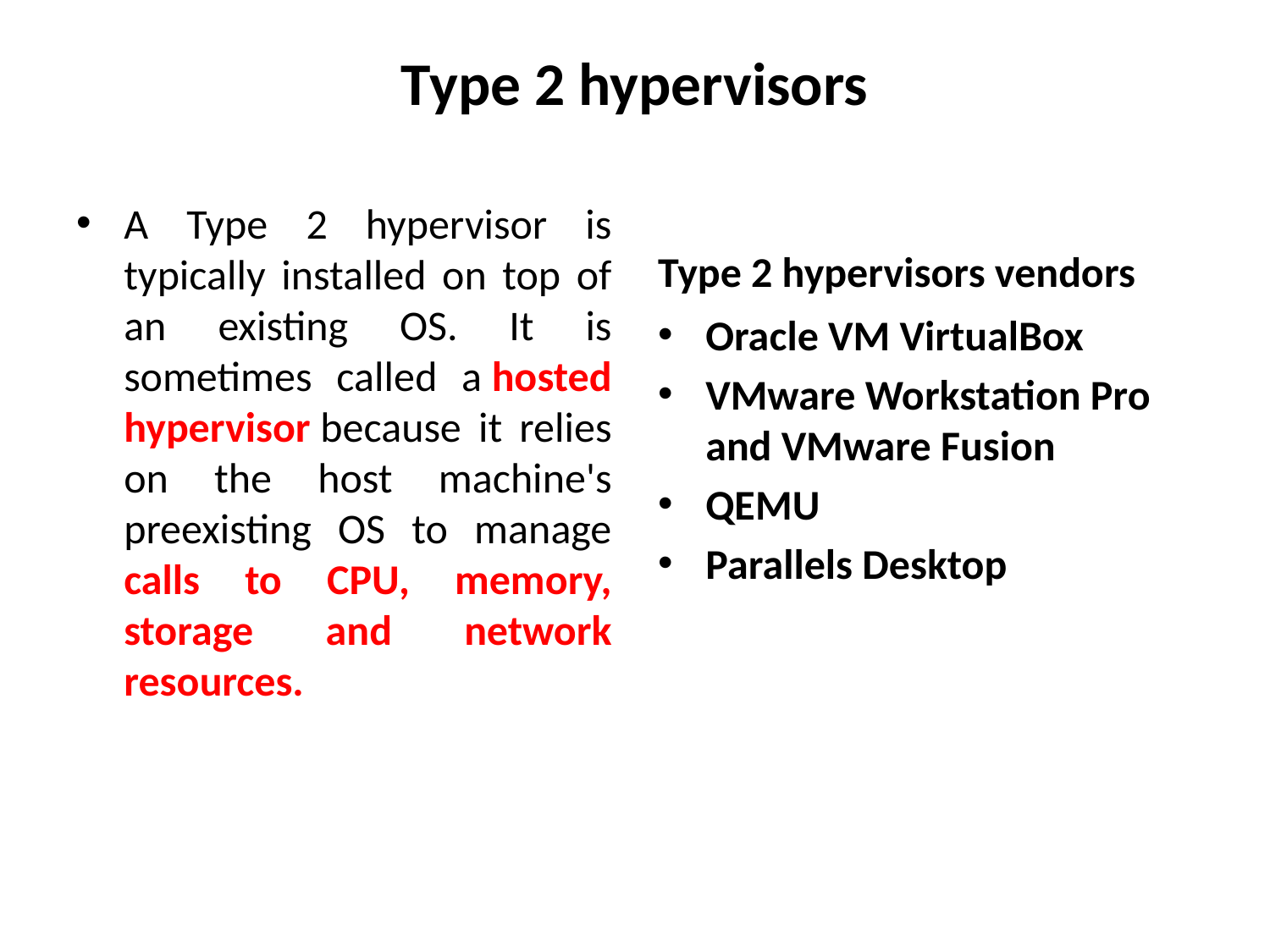

# Type 2 hypervisors
A Type 2 hypervisor is typically installed on top of an existing OS. It is sometimes called a hosted hypervisor because it relies on the host machine's preexisting OS to manage calls to CPU, memory, storage and network resources.

Type 2 hypervisors vendors
Oracle VM VirtualBox
VMware Workstation Pro and VMware Fusion
QEMU
Parallels Desktop